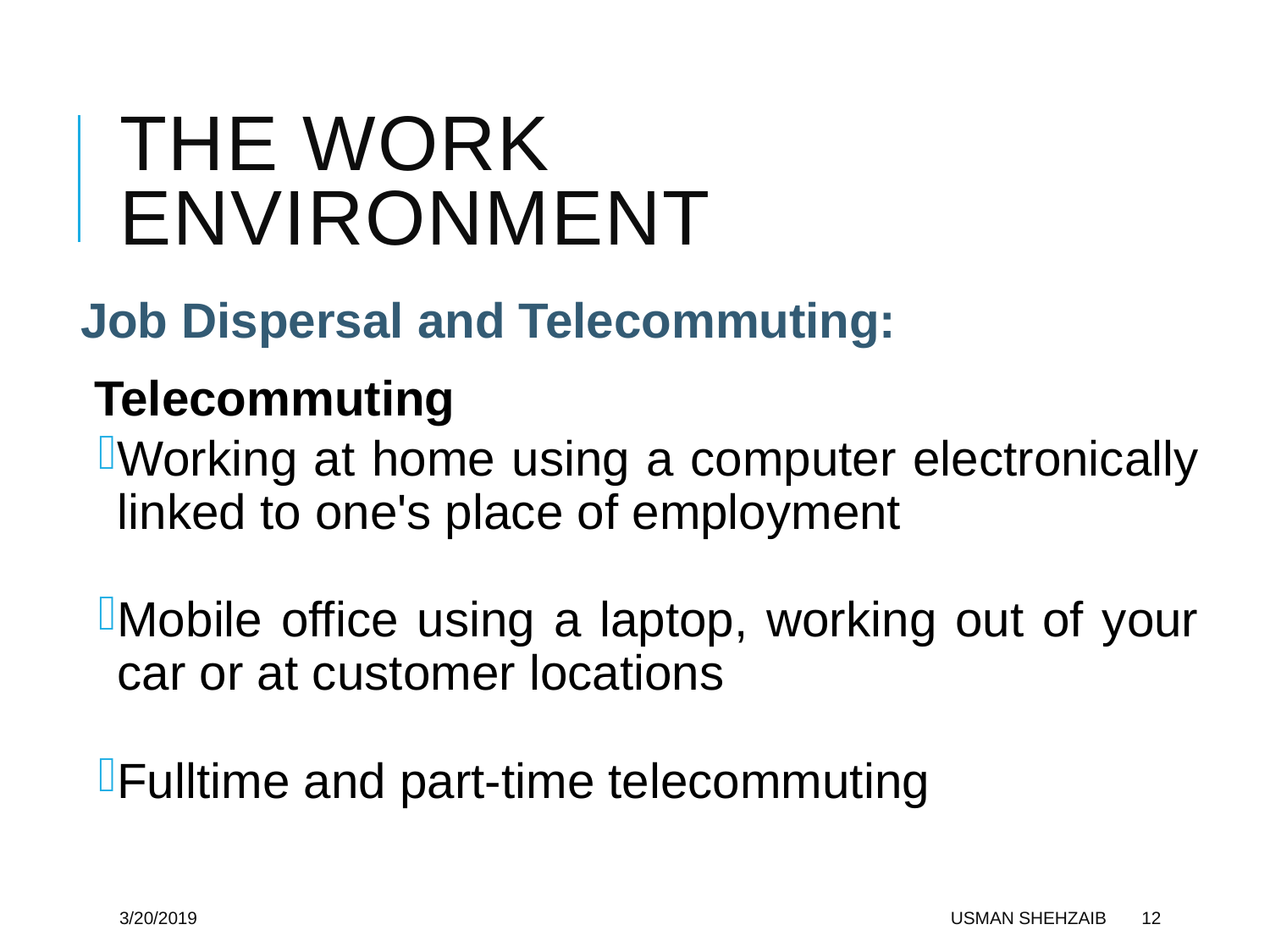

# The Work Environment
Job Dispersal and Telecommuting:
Telecommuting
Working at home using a computer electronically linked to one's place of employment

Mobile office using a laptop, working out of your car or at customer locations

Fulltime and part-time telecommuting
3/20/2019
Usman Shehzaib
12